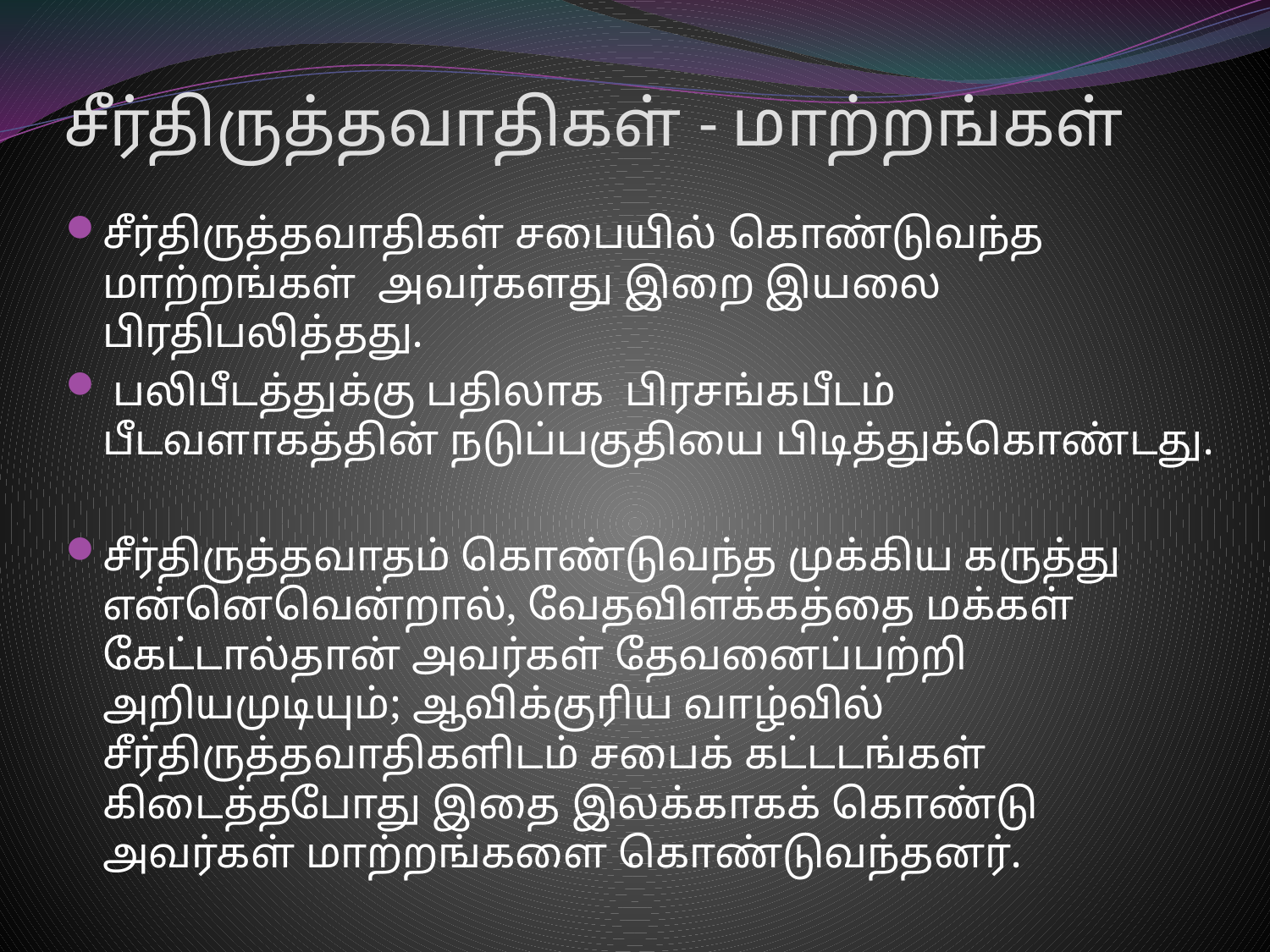

# சீர்திருத்தவாதிகள் - மாற்றங்கள்
சீர்திருத்தவாதிகள் சபையில் கொண்டுவந்த மாற்றங்கள்  அவர்களது இறை இயலை பிரதிபலித்தது.
 பலிபீடத்துக்கு பதிலாக  பிரசங்கபீடம் பீடவளாகத்தின் நடுப்பகுதியை பிடித்துக்கொண்டது.

சீர்திருத்தவாதம் கொண்டுவந்த முக்கிய கருத்து என்னெவென்றால், வேதவிளக்கத்தை மக்கள் கேட்டால்தான் அவர்கள் தேவனைப்பற்றி அறியமுடியும்; ஆவிக்குரிய வாழ்வில் சீர்திருத்தவாதிகளிடம் சபைக் கட்டடங்கள் கிடைத்தபோது இதை இலக்காகக் கொண்டு அவர்கள் மாற்றங்களை கொண்டுவந்தனர்.